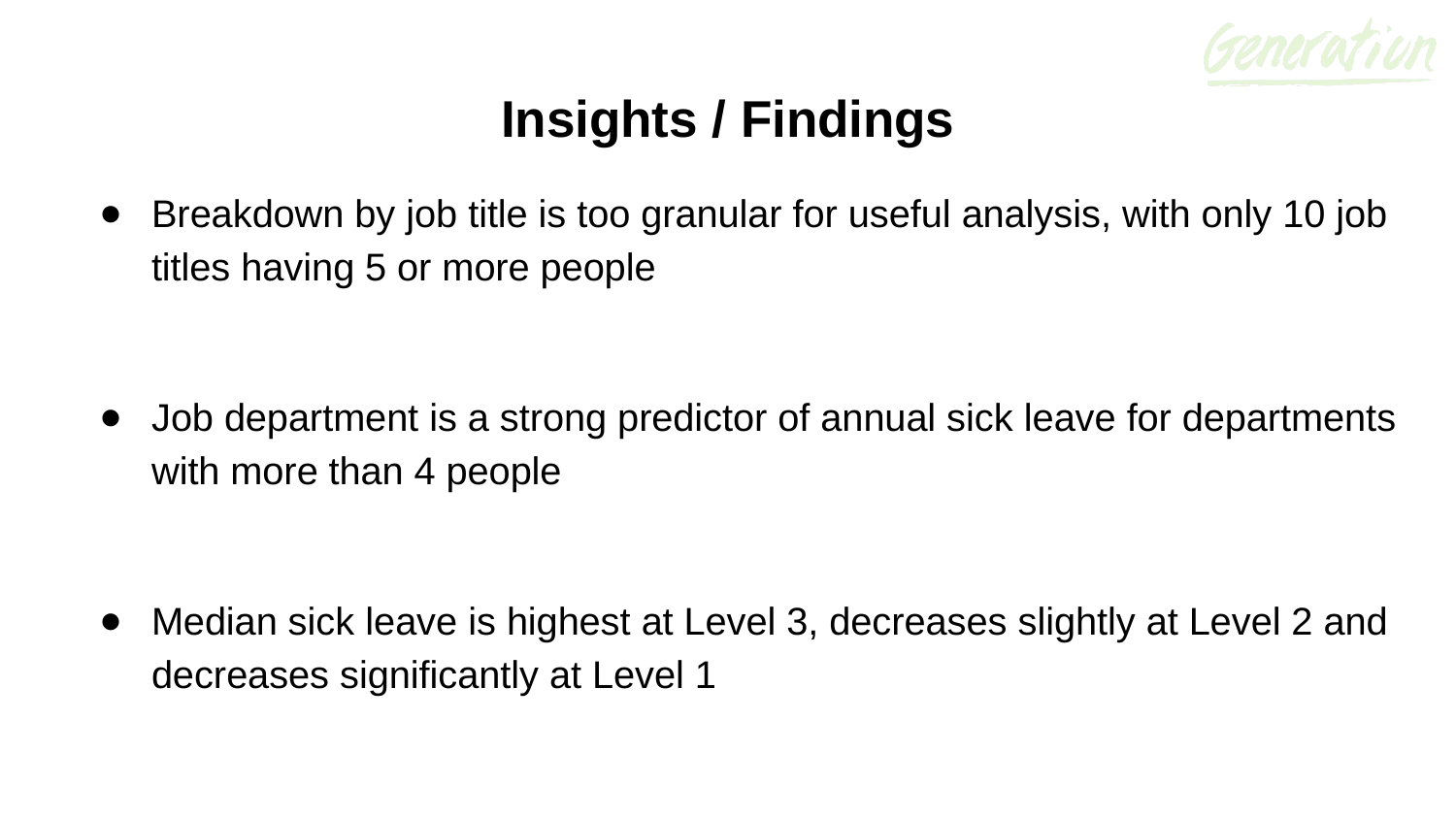

# Insights / Findings
Breakdown by job title is too granular for useful analysis, with only 10 job titles having 5 or more people

Job department is a strong predictor of annual sick leave for departments with more than 4 people

Median sick leave is highest at Level 3, decreases slightly at Level 2 and decreases significantly at Level 1